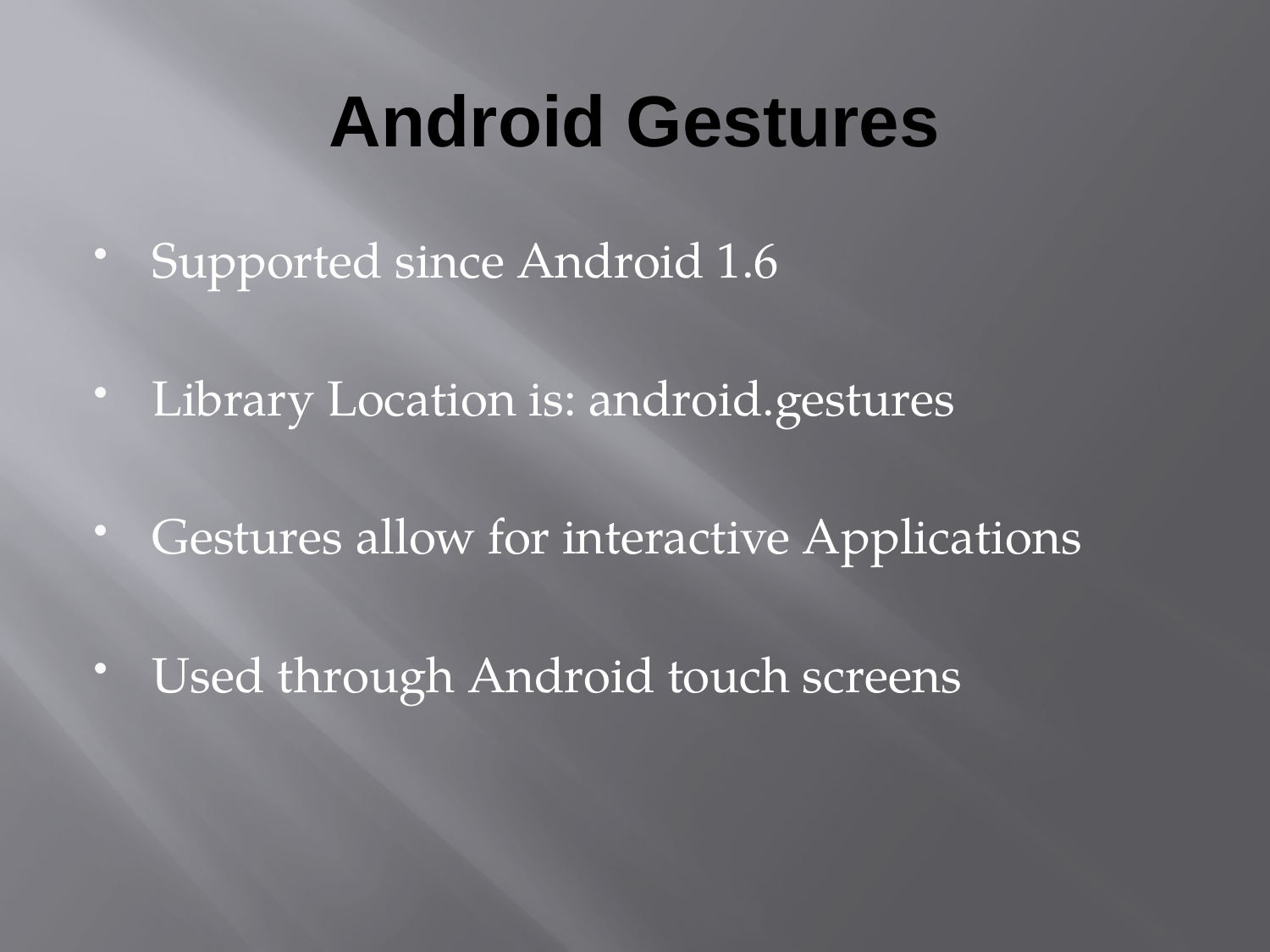

# Android Gestures
Supported since Android 1.6

Library Location is: android.gestures

Gestures allow for interactive Applications

Used through Android touch screens